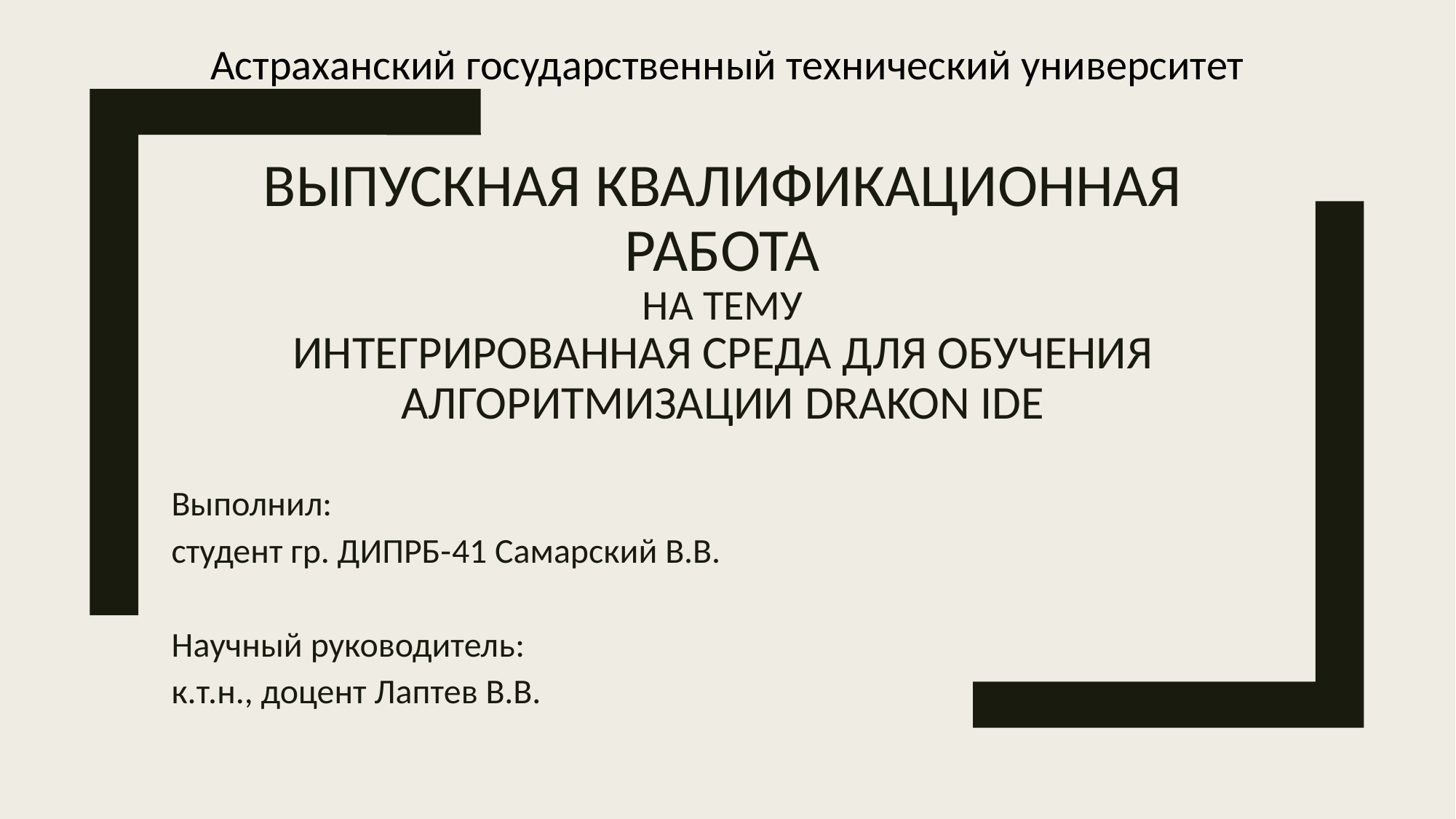

Астраханский государственный технический университет
# Выпускная квалификационная работа на тему ИНТЕГРИРОВАННАЯ среда для обучения алгоритмизации DRAKON IDE
Выполнил:
студент гр. ДИПРБ-41 Самарский В.В.

Научный руководитель:
к.т.н., доцент Лаптев В.В.